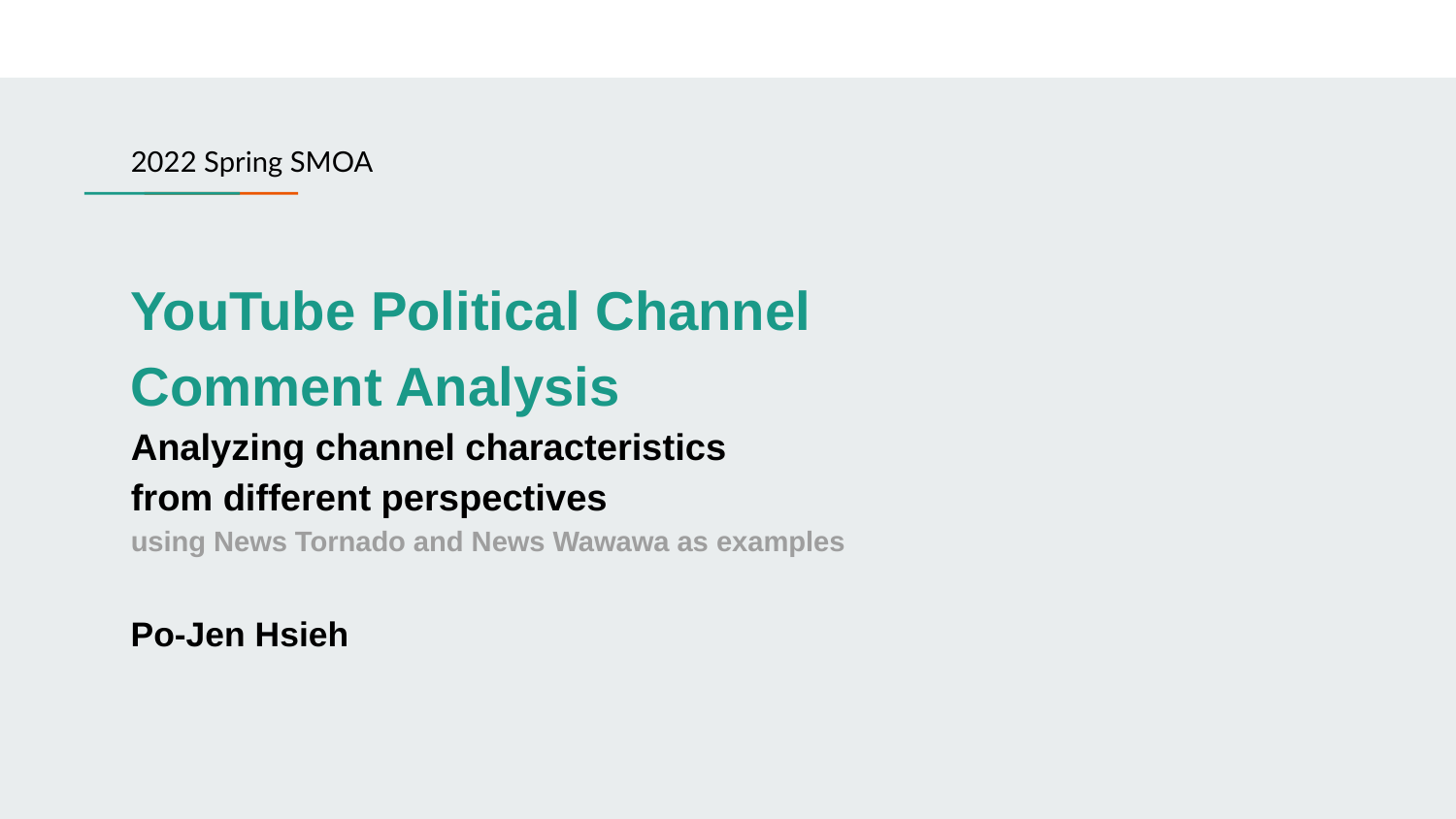

2022 Spring SMOA
YouTube Political Channel
Comment Analysis
Analyzing channel characteristics
from different perspectives
using News Tornado and News Wawawa as examples
Po-Jen Hsieh